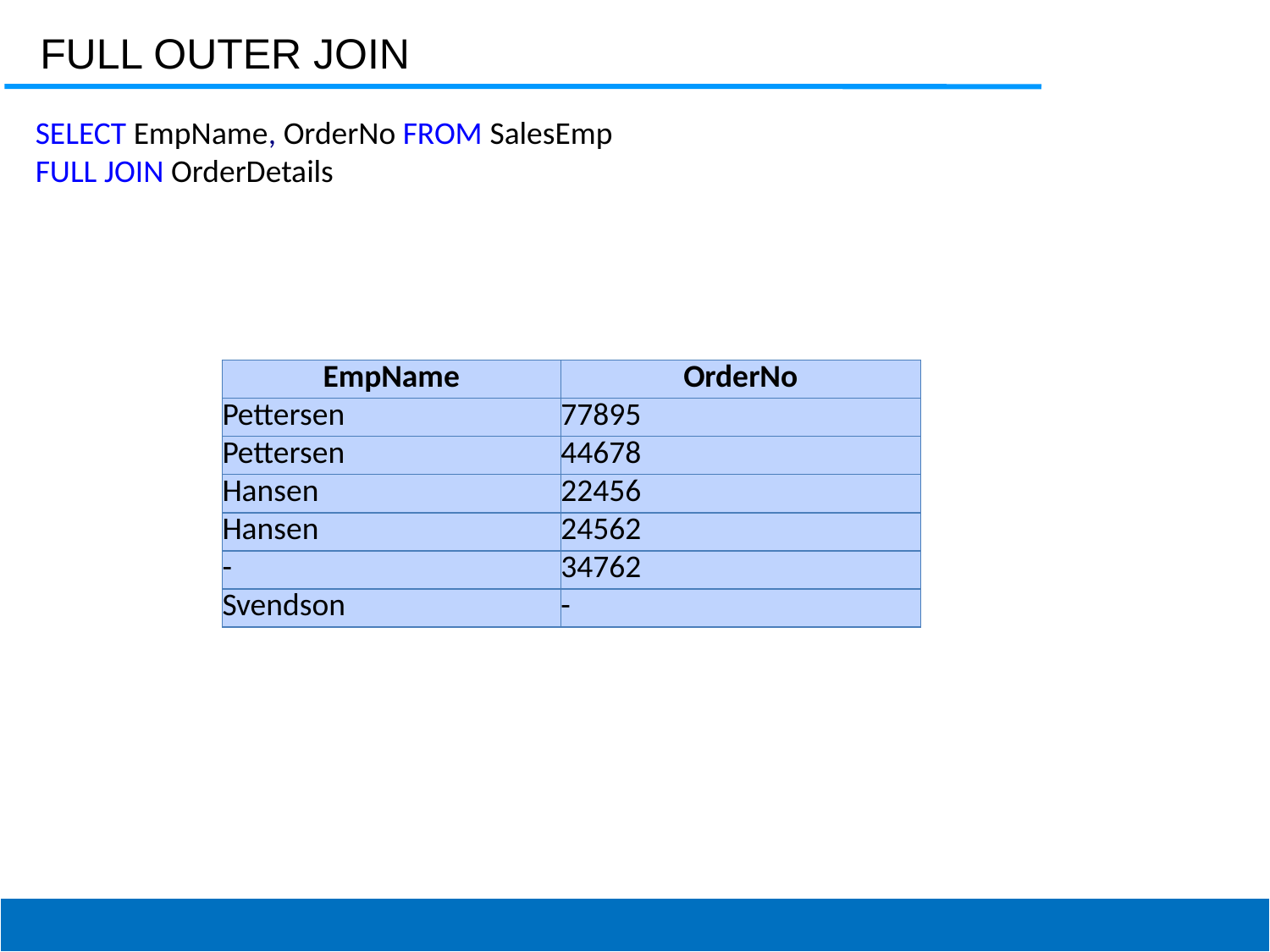

FULL OUTER JOIN

SELECT EmpName, OrderNo FROM SalesEmp
FULL JOIN OrderDetails
| EmpName | OrderNo |
| --- | --- |
| Pettersen | 77895 |
| Pettersen | 44678 |
| Hansen | 22456 |
| Hansen | 24562 |
| - | 34762 |
| Svendson | - |